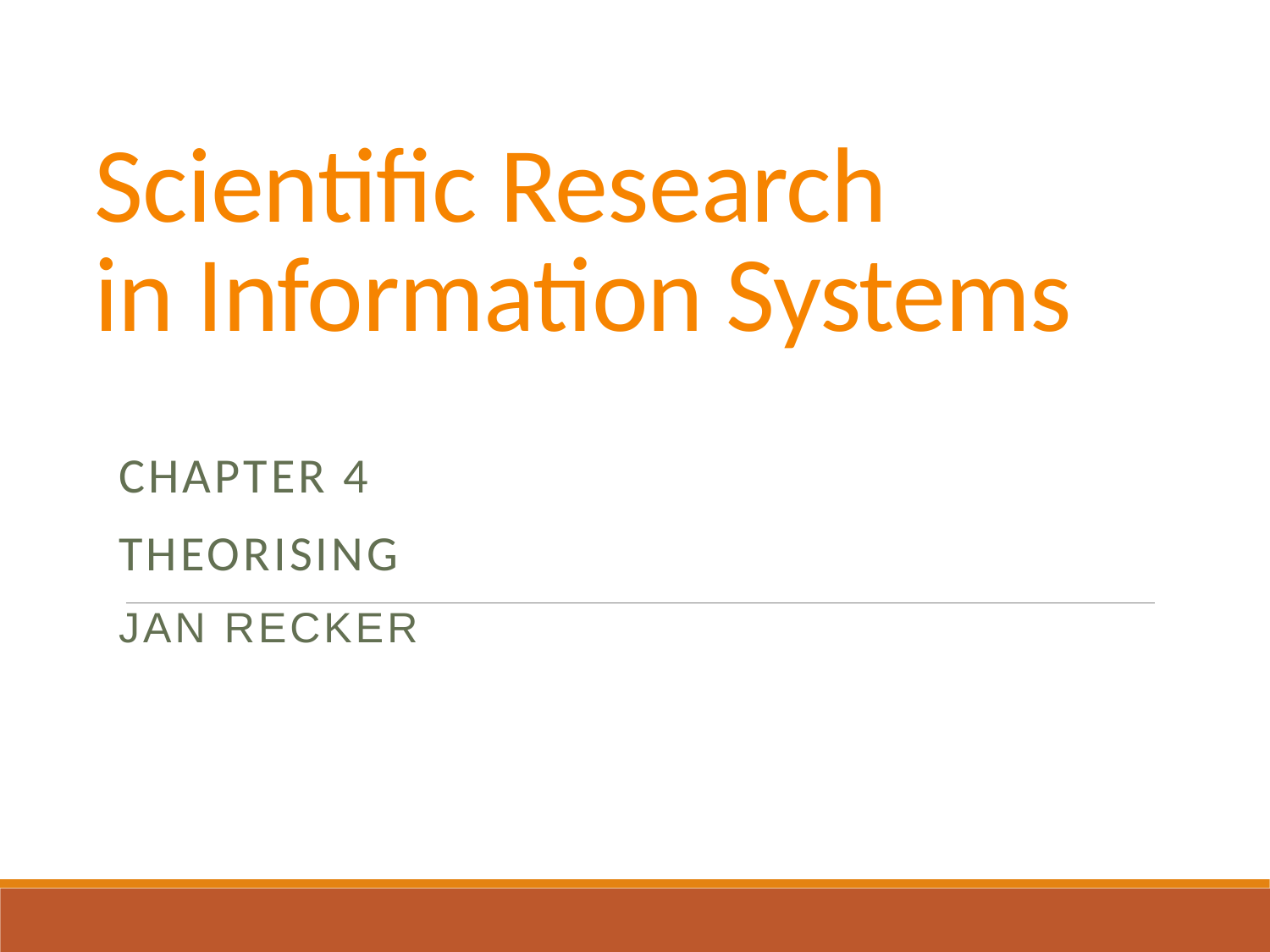

# Scientific Research in Information Systems
Chapter 4
THEORISING
JAN RECKER